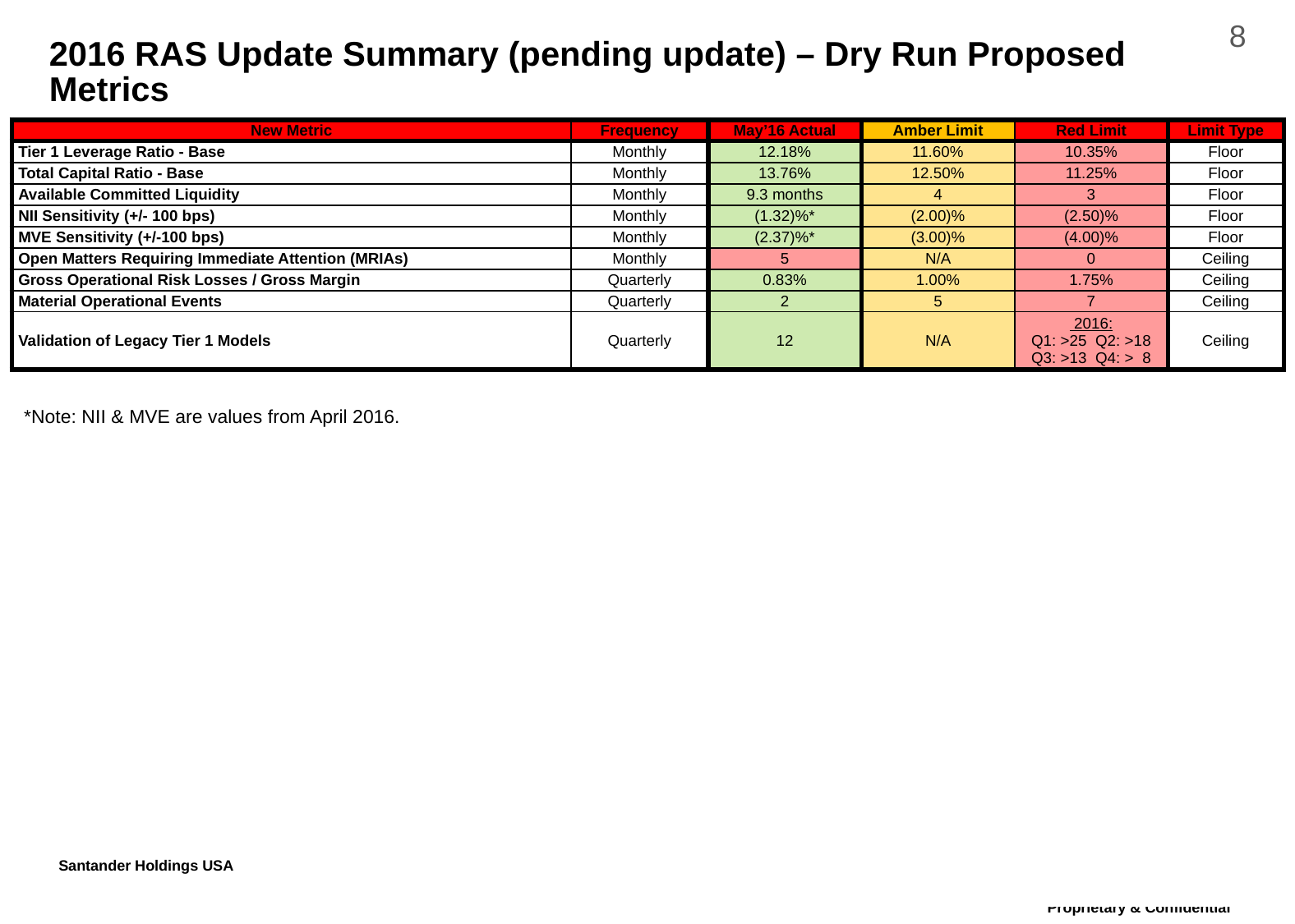

2016 RAS Update Summary (pending update) – Dry Run Proposed Metrics
| New Metric | Frequency | May’16 Actual | Amber Limit | Red Limit | Limit Type |
| --- | --- | --- | --- | --- | --- |
| Tier 1 Leverage Ratio - Base | Monthly | 12.18% | 11.60% | 10.35% | Floor |
| Total Capital Ratio - Base | Monthly | 13.76% | 12.50% | 11.25% | Floor |
| Available Committed Liquidity | Monthly | 9.3 months | 4 | 3 | Floor |
| NII Sensitivity (+/- 100 bps) | Monthly | (1.32)%\* | (2.00)% | (2.50)% | Floor |
| MVE Sensitivity (+/-100 bps) | Monthly | (2.37)%\* | (3.00)% | (4.00)% | Floor |
| Open Matters Requiring Immediate Attention (MRIAs) | Monthly | 5 | N/A | 0 | Ceiling |
| Gross Operational Risk Losses / Gross Margin | Quarterly | 0.83% | 1.00% | 1.75% | Ceiling |
| Material Operational Events | Quarterly | 2 | 5 | 7 | Ceiling |
| Validation of Legacy Tier 1 Models | Quarterly | 12 | N/A | 2016: Q1: >25 Q2: >18 Q3: >13 Q4: > 8 | Ceiling |
*Note: NII & MVE are values from April 2016.